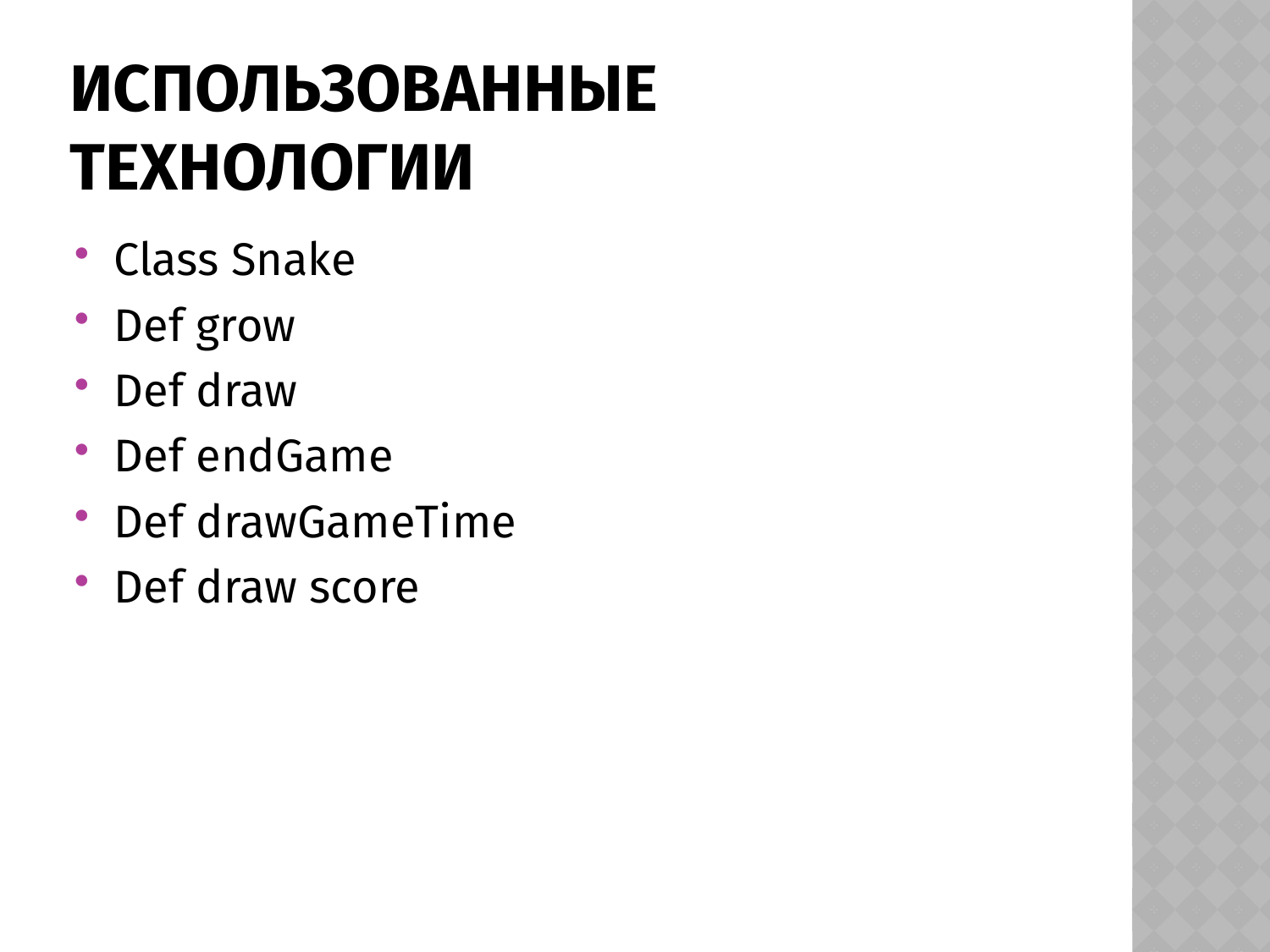

# Использованные технологии
Class Snake
Def grow
Def draw
Def endGame
Def drawGameTime
Def draw score